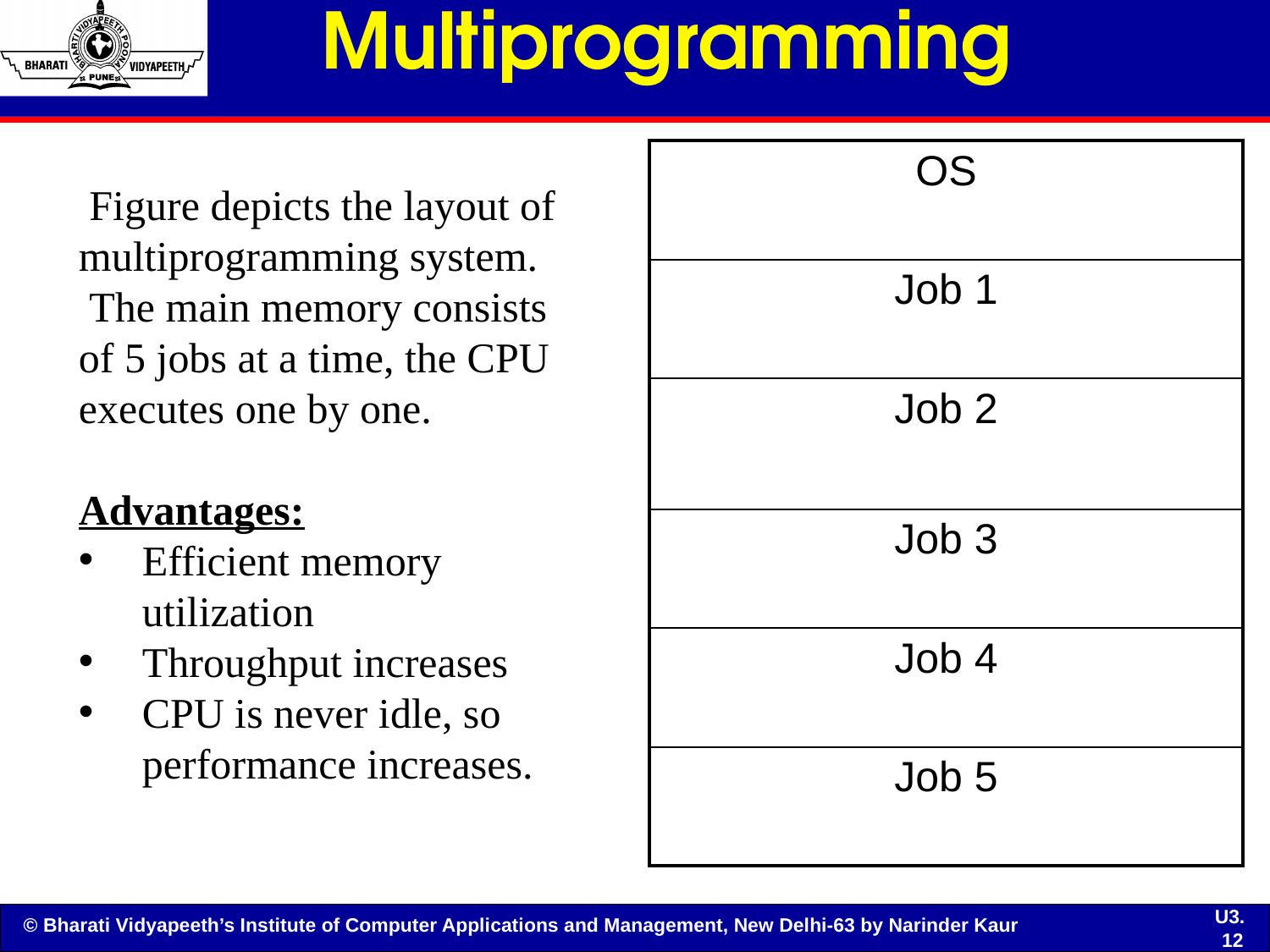

# Multiprogramming

| OS |
| --- |
| Job 1 |
| Job 2 |
| Job 3 |
| Job 4 |
| Job 5 |
 Figure depicts the layout of multiprogramming system.
 The main memory consists of 5 jobs at a time, the CPU executes one by one.

Advantages:
Efficient memory utilization
Throughput increases
CPU is never idle, so performance increases.